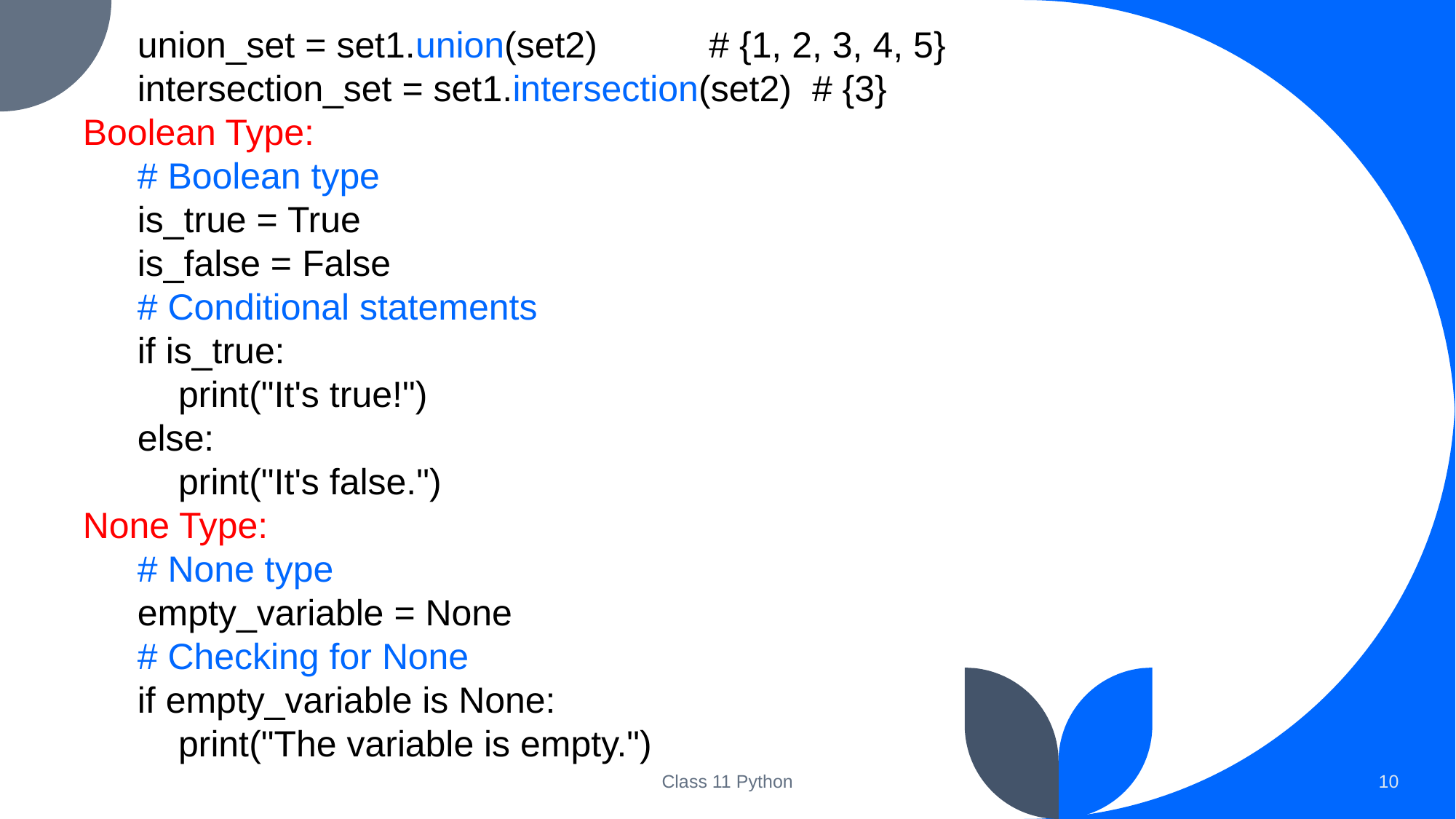

union_set = set1.union(set2)           # {1, 2, 3, 4, 5}
intersection_set = set1.intersection(set2)  # {3}
Boolean Type:
# Boolean type
is_true = True
is_false = False
# Conditional statements
if is_true:
    print("It's true!")
else:
    print("It's false.")
None Type:
# None type
empty_variable = None
# Checking for None
if empty_variable is None:
    print("The variable is empty.")
Class 11 Python
10